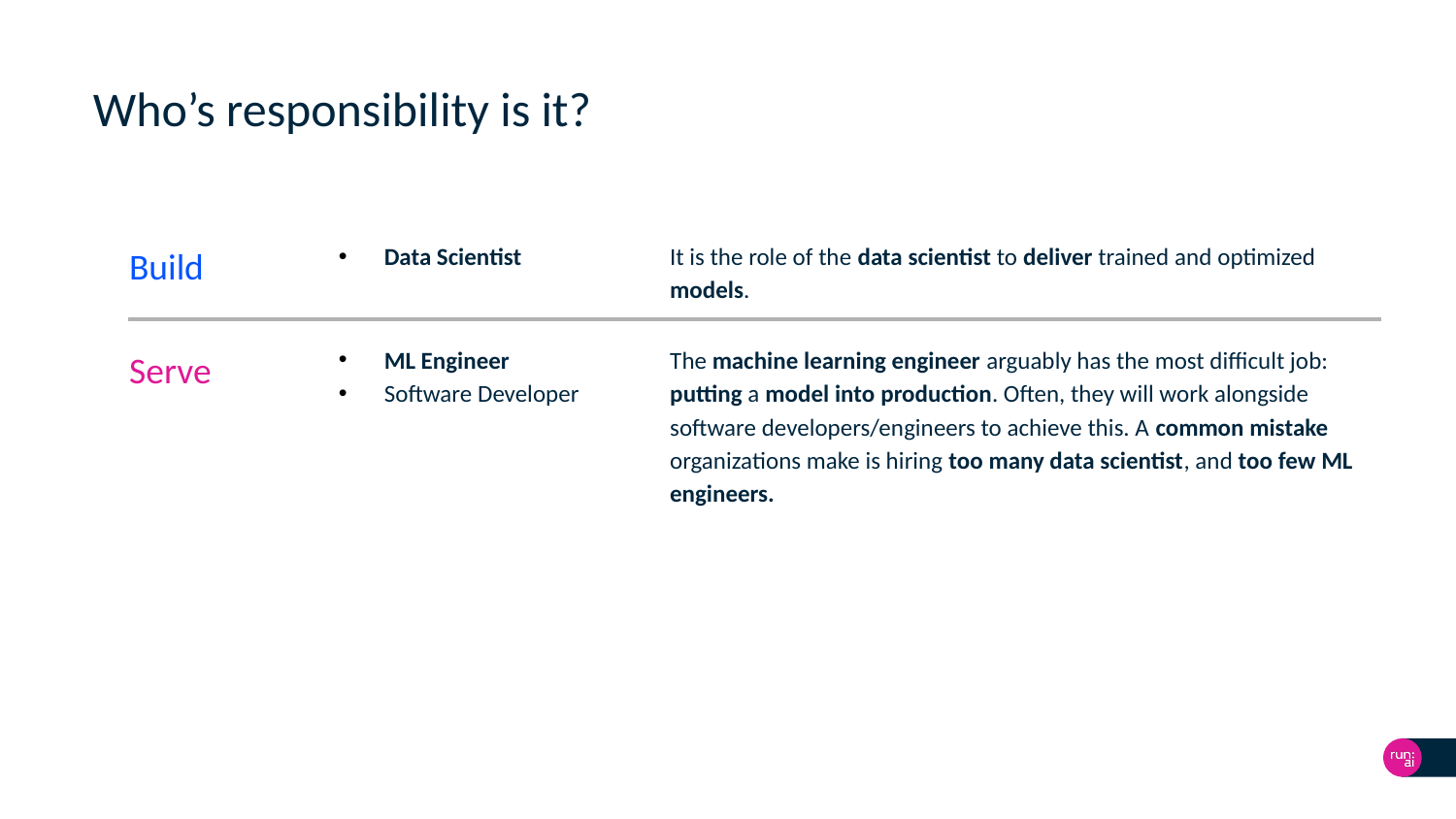

# Who’s responsibility is it?
Build
Data Scientist
It is the role of the data scientist to deliver trained and optimized models.
Serve
ML Engineer
Software Developer
The machine learning engineer arguably has the most difficult job: putting a model into production. Often, they will work alongside software developers/engineers to achieve this. A common mistake organizations make is hiring too many data scientist, and too few ML engineers.